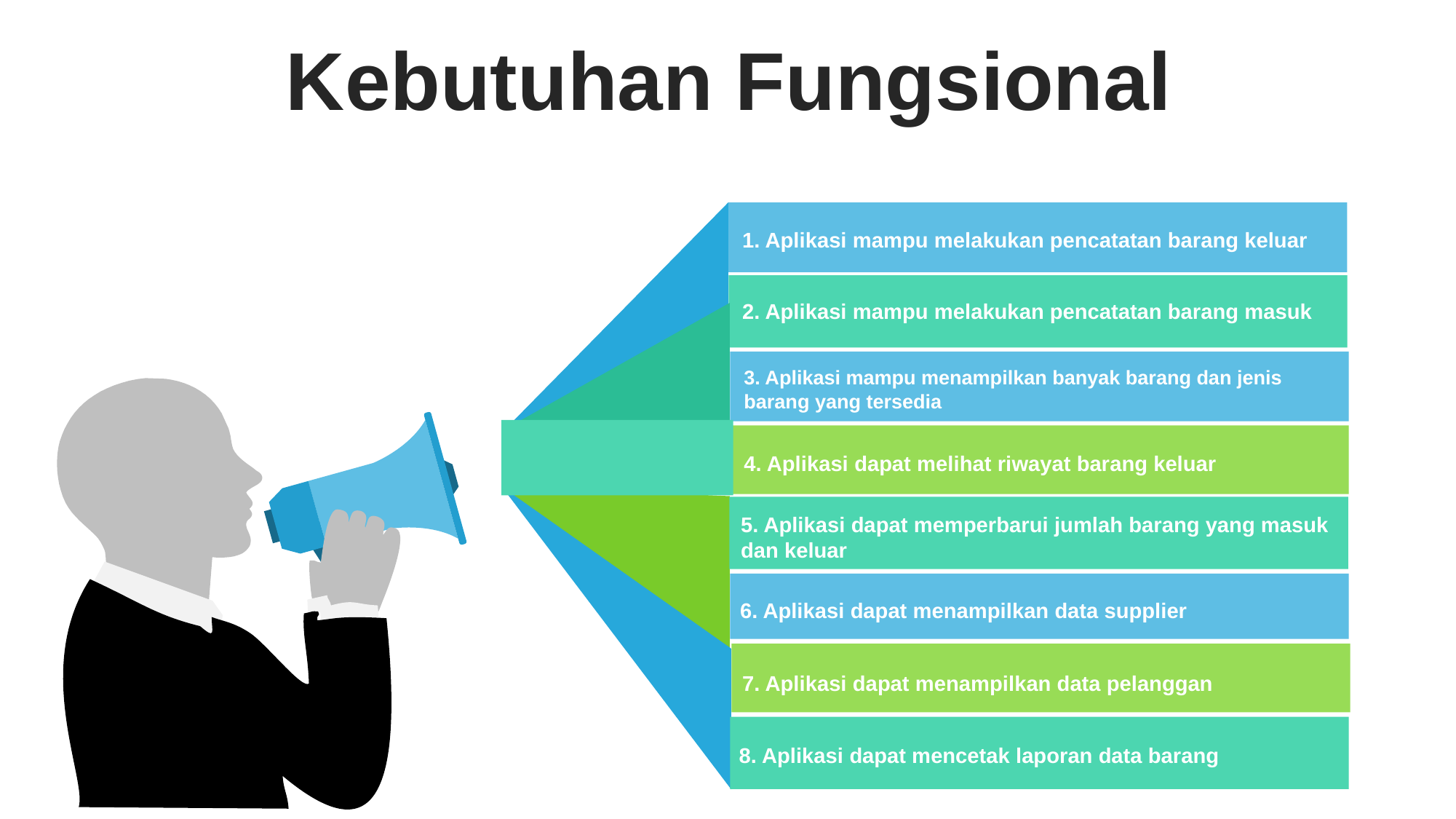

Kebutuhan Fungsional

1. Aplikasi mampu melakukan pencatatan barang keluar

2. Aplikasi mampu melakukan pencatatan barang masuk

3. Aplikasi mampu menampilkan banyak barang dan jenis barang yang tersedia

4. Aplikasi dapat melihat riwayat barang keluar

5. Aplikasi dapat memperbarui jumlah barang yang masuk dan keluar

6. Aplikasi dapat menampilkan data supplier

7. Aplikasi dapat menampilkan data pelanggan

8. Aplikasi dapat mencetak laporan data barang